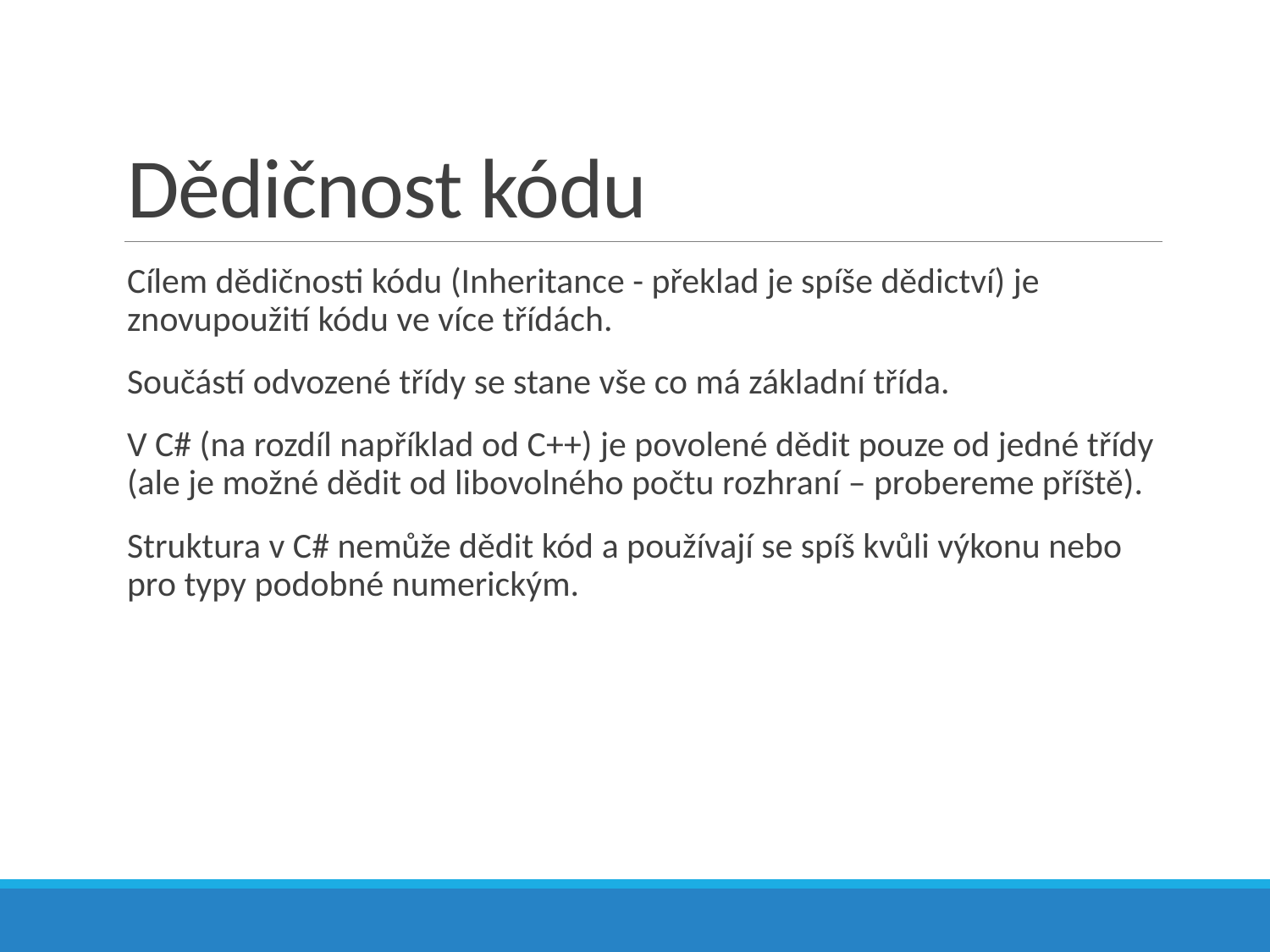

# Dědičnost kódu
Cílem dědičnosti kódu (Inheritance - překlad je spíše dědictví) je znovupoužití kódu ve více třídách.
Součástí odvozené třídy se stane vše co má základní třída.
V C# (na rozdíl například od C++) je povolené dědit pouze od jedné třídy (ale je možné dědit od libovolného počtu rozhraní – probereme příště).
Struktura v C# nemůže dědit kód a používají se spíš kvůli výkonu nebo pro typy podobné numerickým.